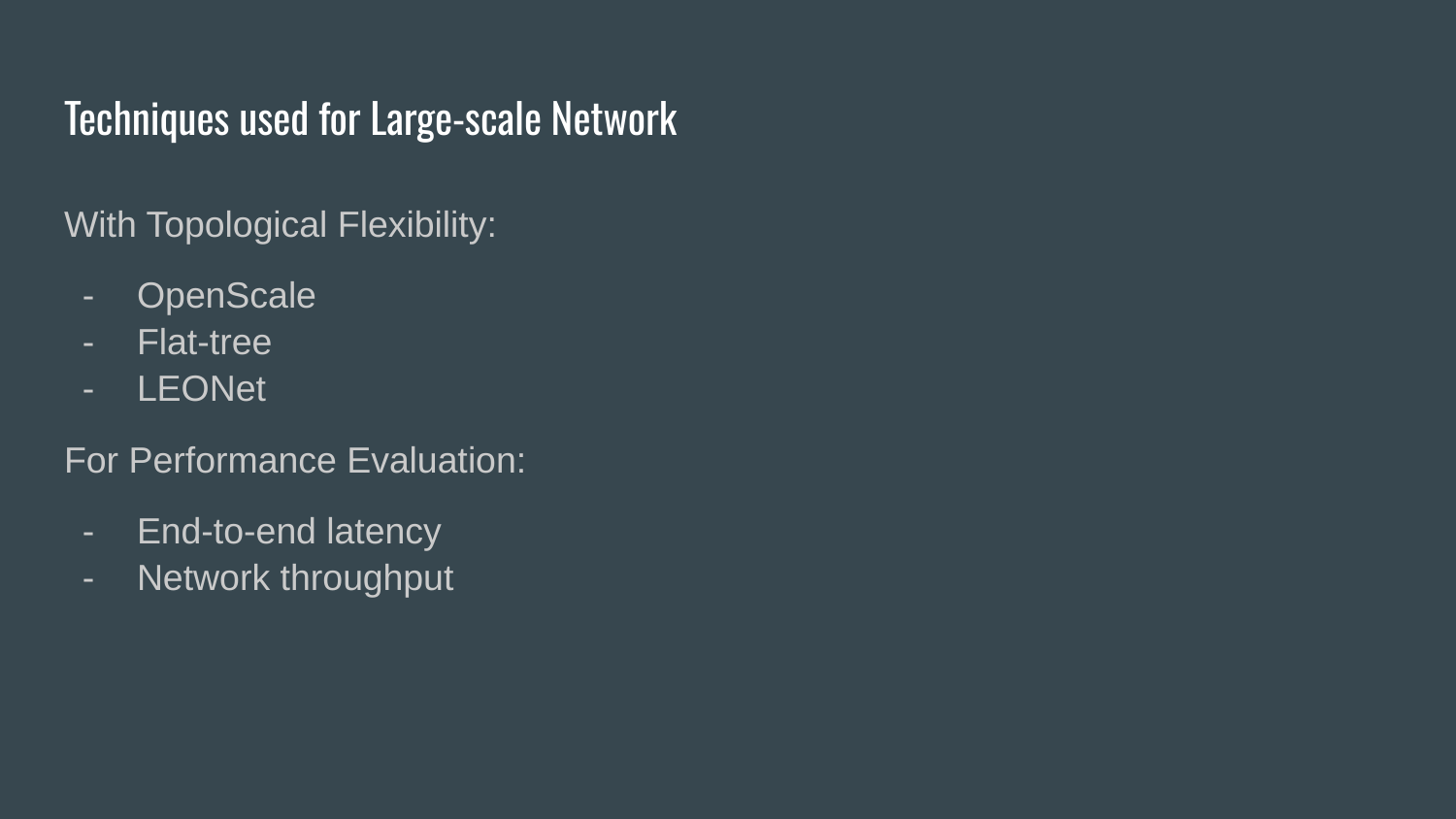

# Techniques used for Large-scale Network
With Topological Flexibility:
OpenScale
Flat-tree
LEONet
For Performance Evaluation:
End-to-end latency
Network throughput